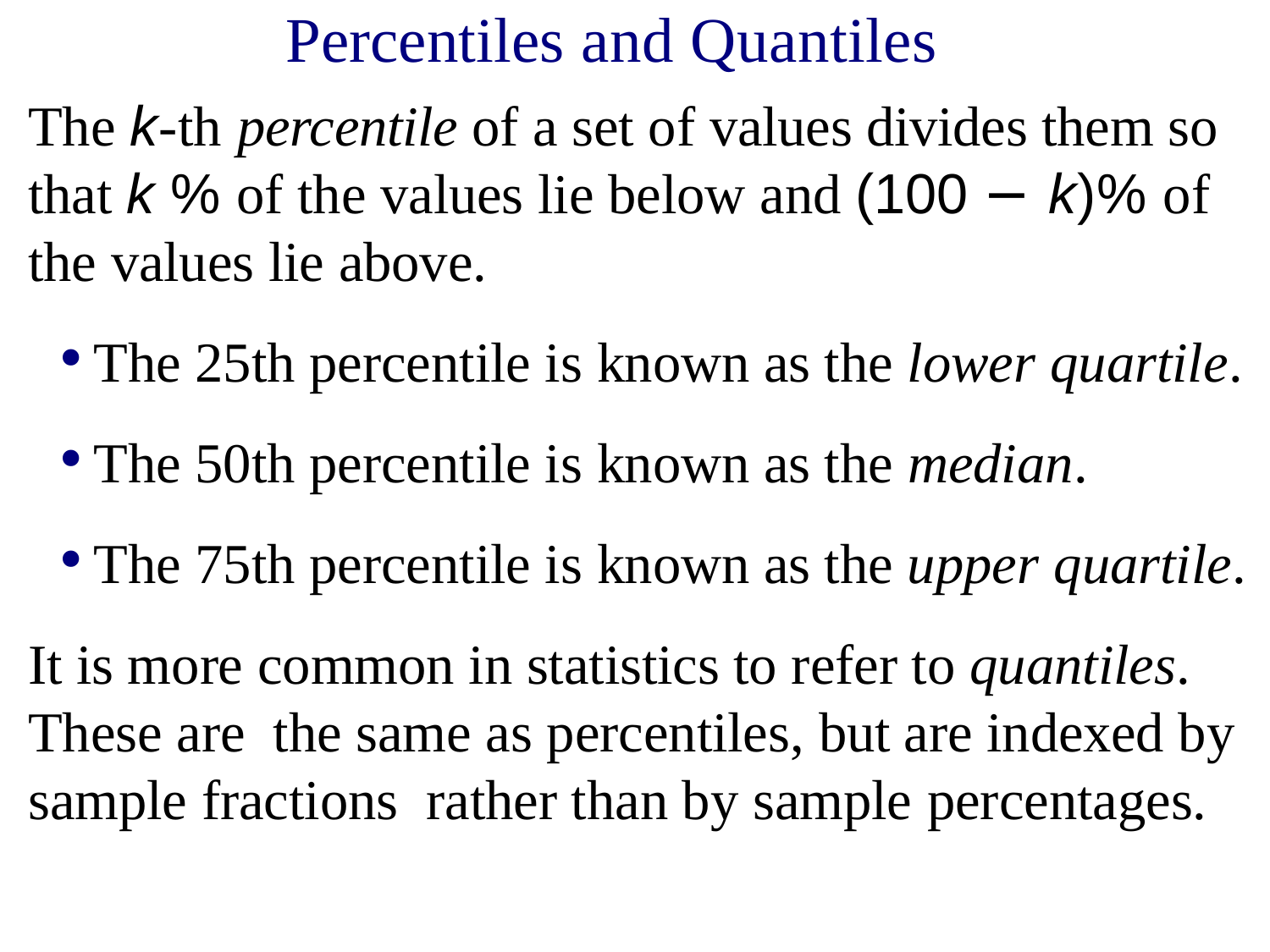

# Percentiles and Quantiles
The k-th percentile of a set of values divides them so that k % of the values lie below and (100 − k)% of the values lie above.
The 25th percentile is known as the lower quartile.
The 50th percentile is known as the median.
The 75th percentile is known as the upper quartile.
It is more common in statistics to refer to quantiles. These are  the same as percentiles, but are indexed by sample fractions  rather than by sample percentages.